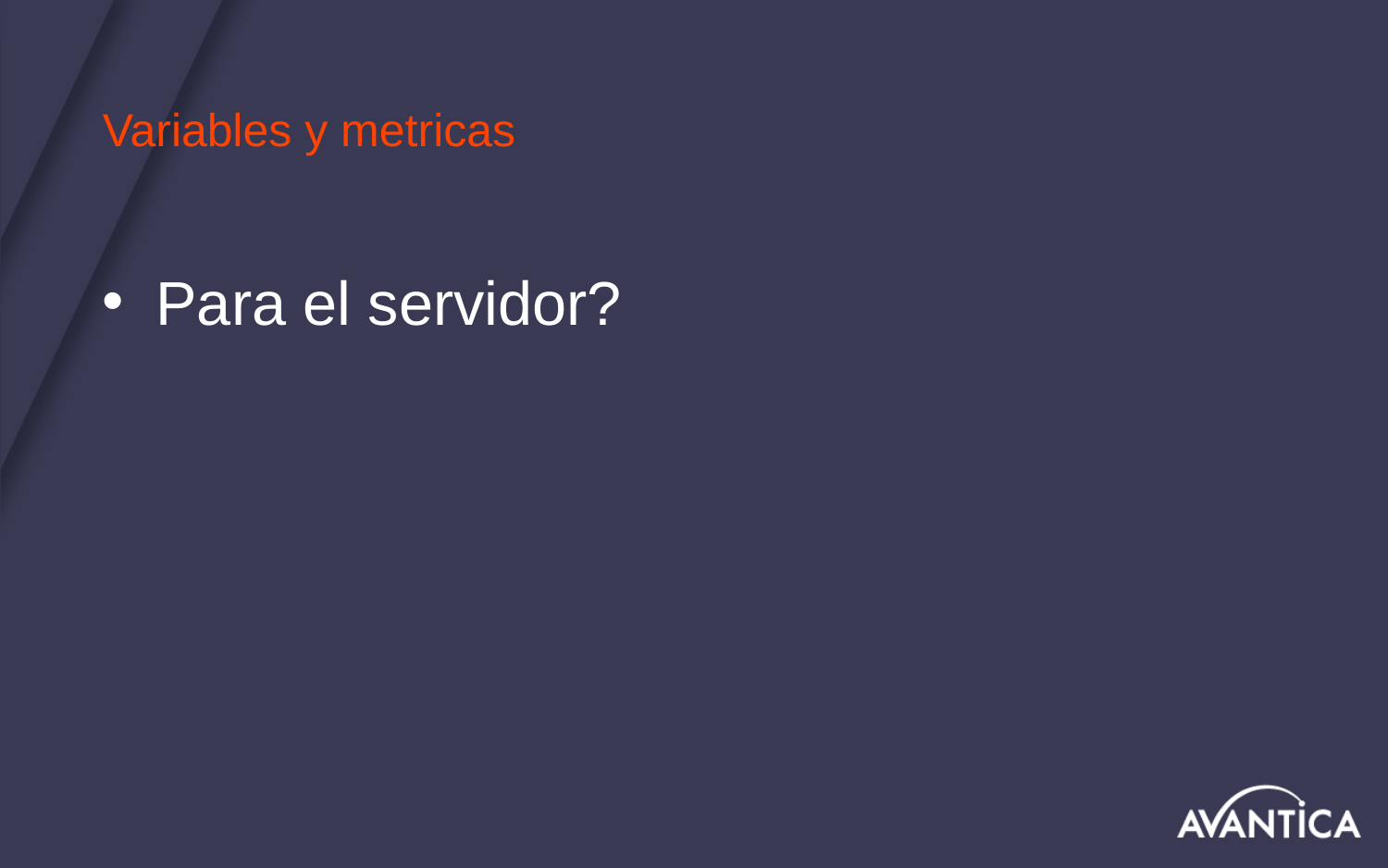

# Variables y metricas
Para el servidor?